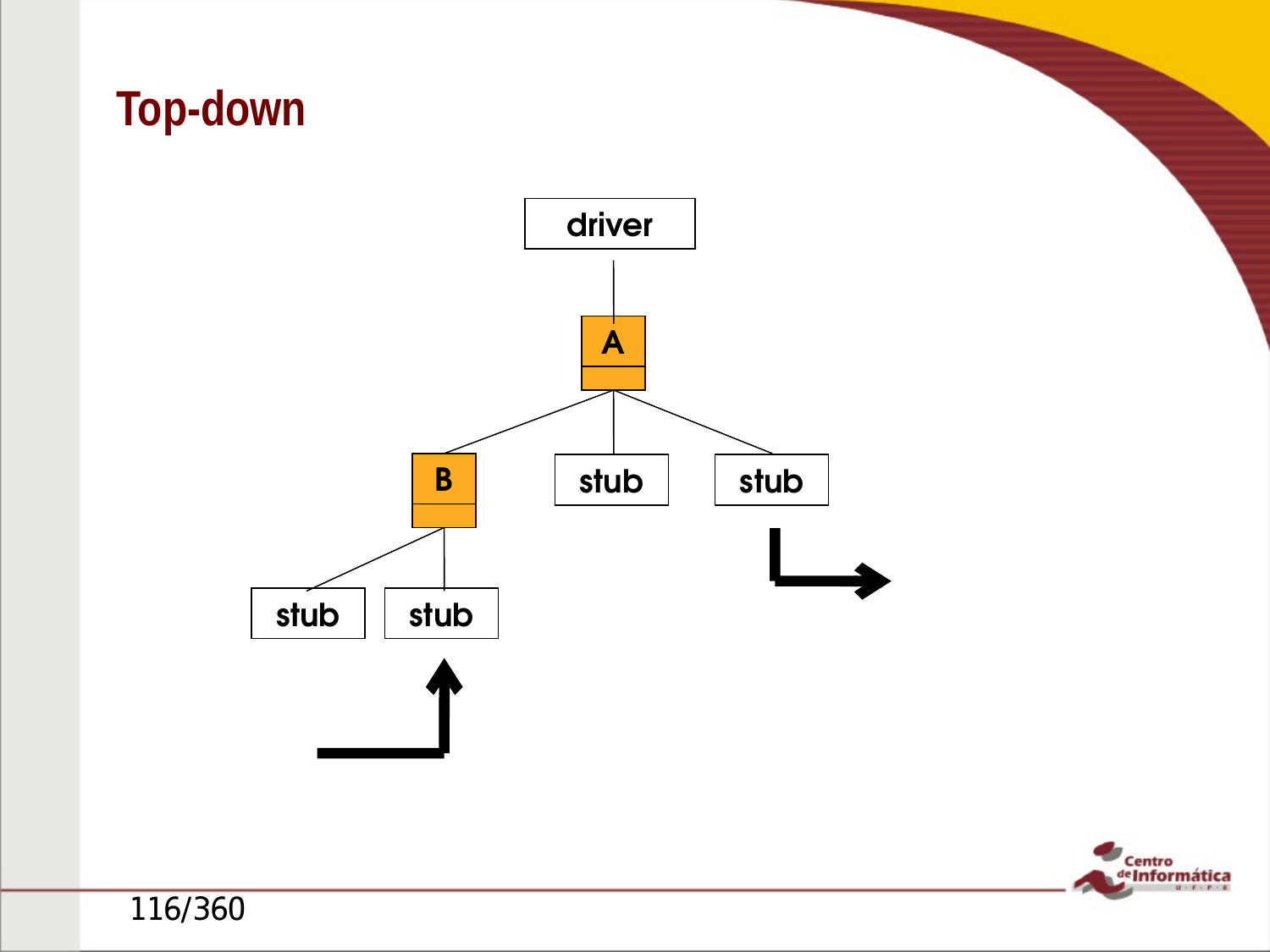

Top-down
driver

A

B
stub
stub

stub
stub

116/360